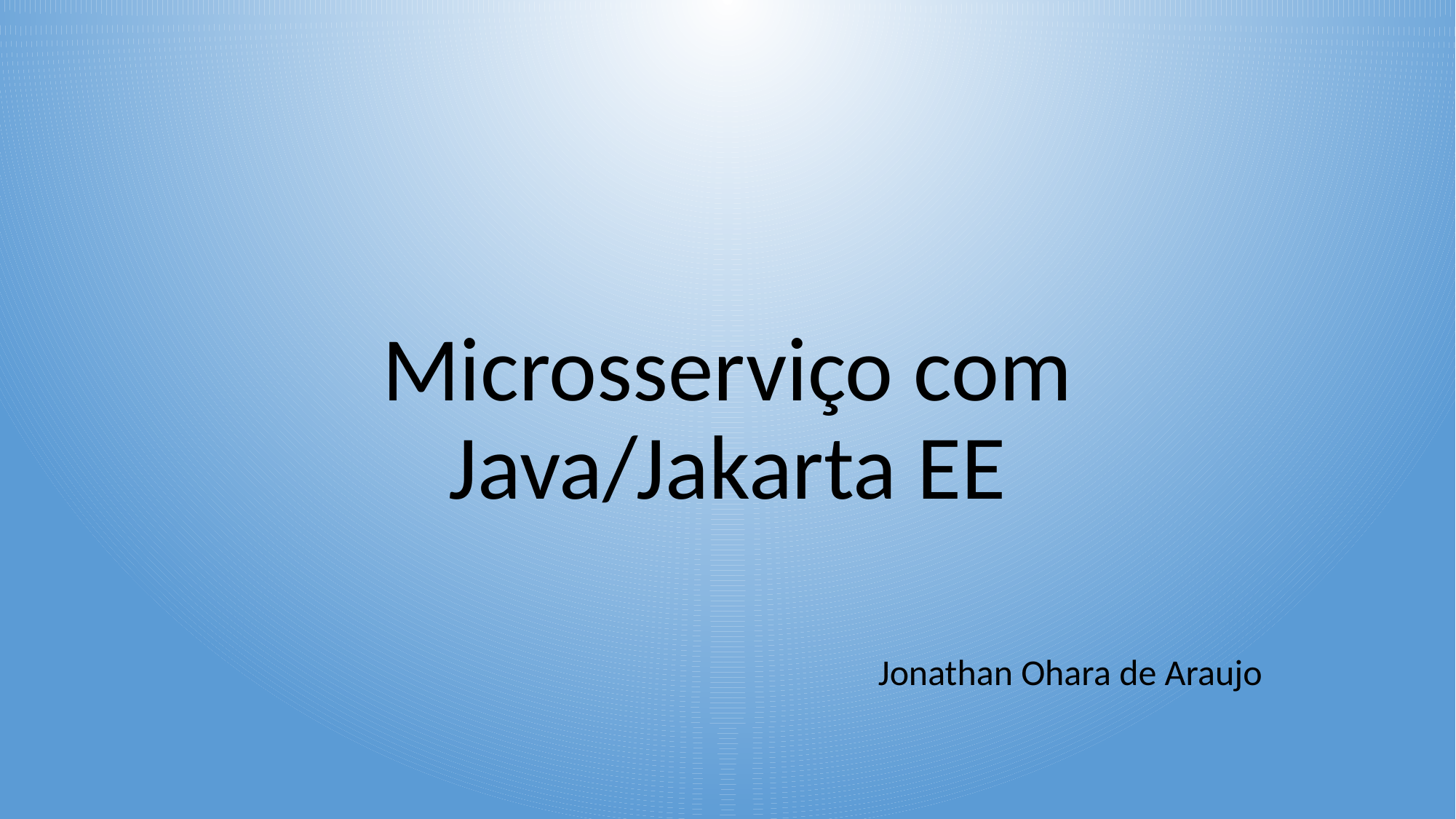

# Microsserviço com Java/Jakarta EE

Jonathan Ohara de Araujo